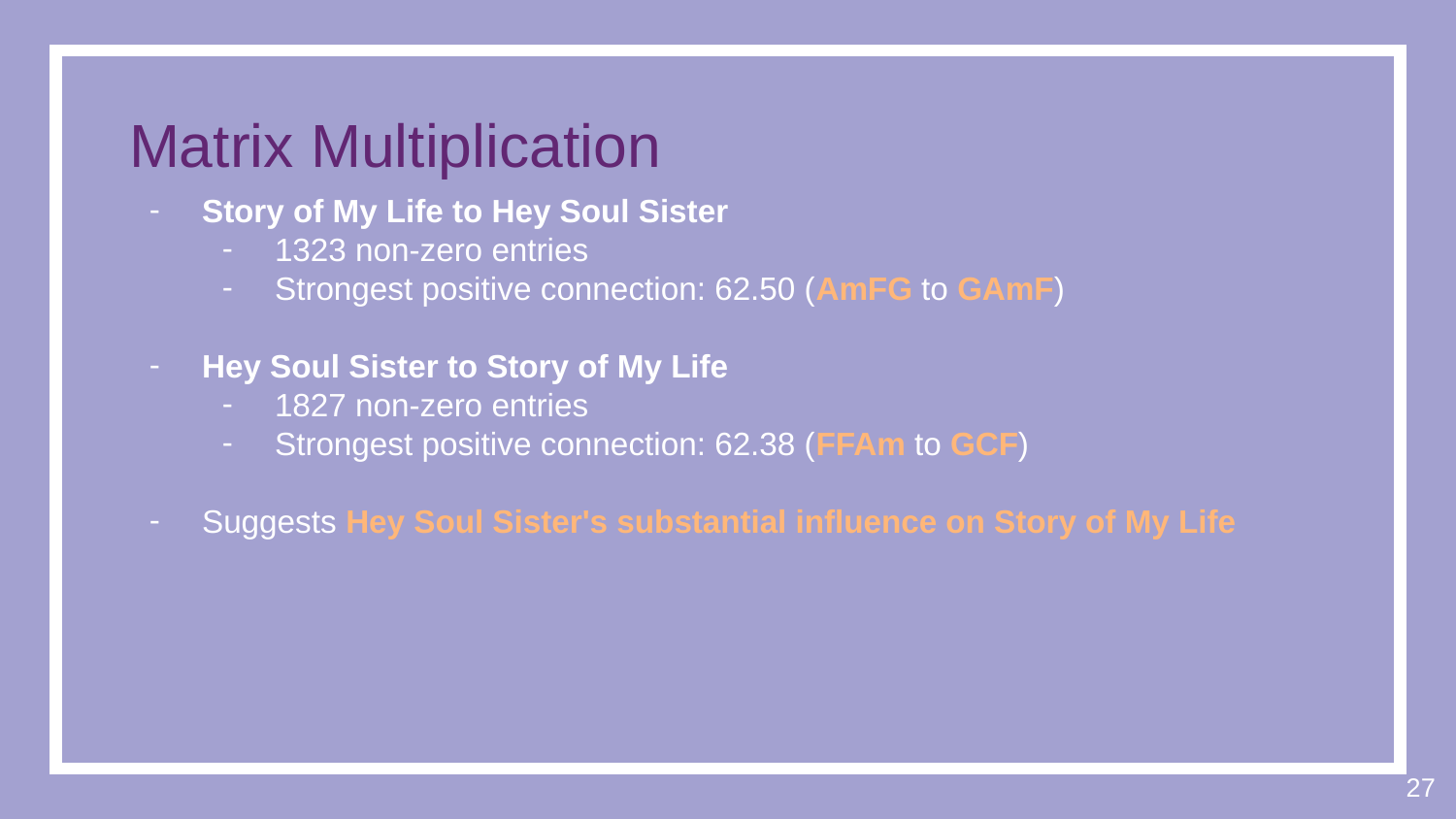

# Matrix Multiplication
Story of My Life to Hey Soul Sister
1323 non-zero entries
Strongest positive connection: 62.50 (AmFG to GAmF)

Hey Soul Sister to Story of My Life
1827 non-zero entries
Strongest positive connection: 62.38 (FFAm to GCF)

Suggests Hey Soul Sister's substantial influence on Story of My Life

27